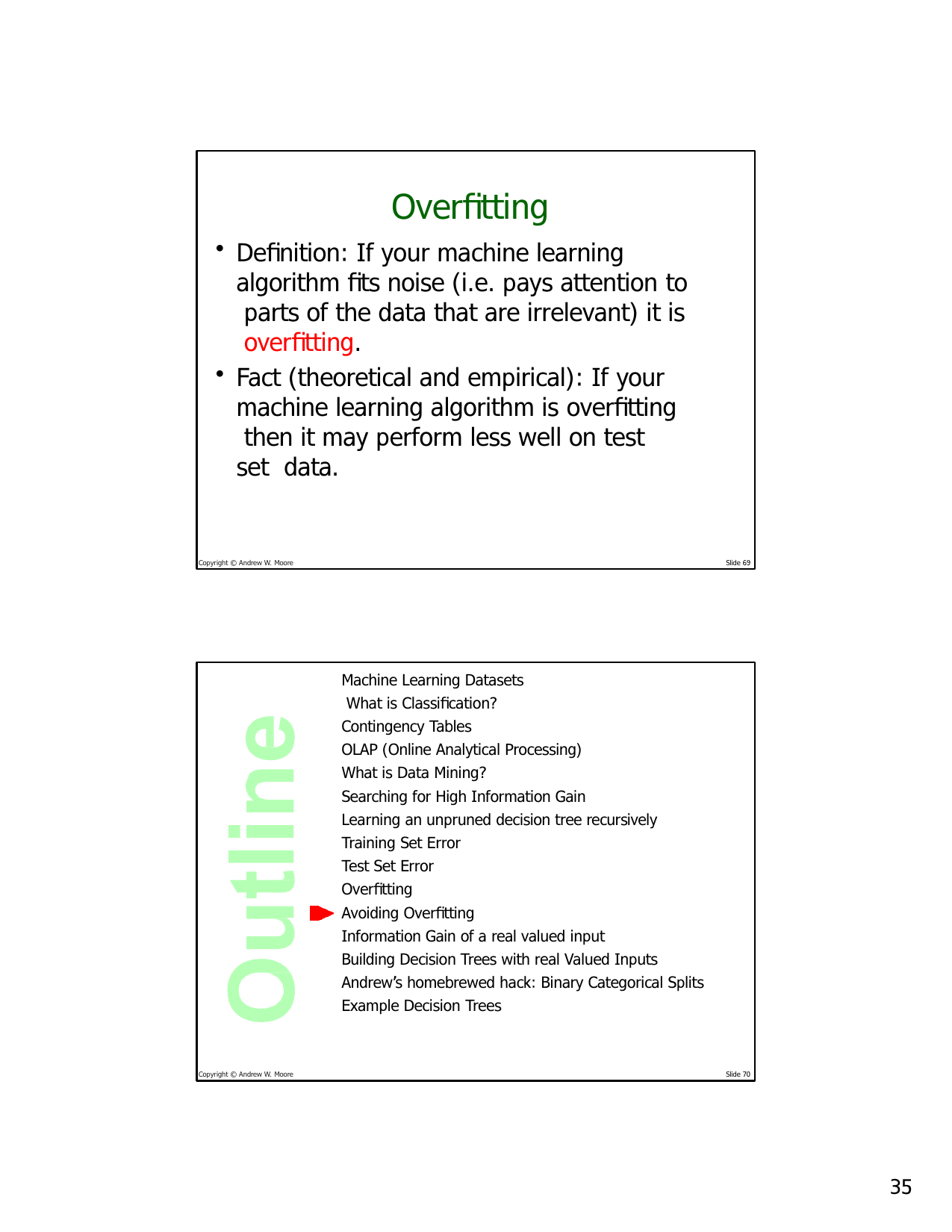

# Overfitting
Definition: If your machine learning  algorithm fits noise (i.e. pays attention to  parts of the data that are irrelevant) it is  overfitting.
Fact (theoretical and empirical): If your  machine learning algorithm is overfitting  then it may perform less well on test set  data.
Copyright © Andrew W. Moore
Slide 69

Machine Learning Datasets  What is Classification?
Contingency Tables
OLAP (Online Analytical Processing)  What is Data Mining?
Searching for High Information Gain
Learning an unpruned decision tree recursively  Training Set Error
Test Set Error  Overfitting  Avoiding Overfitting
Information Gain of a real valued input  Building Decision Trees with real Valued Inputs
Andrew’s homebrewed hack: Binary Categorical Splits  Example Decision Trees

Copyright © Andrew W. Moore
Slide 70
35